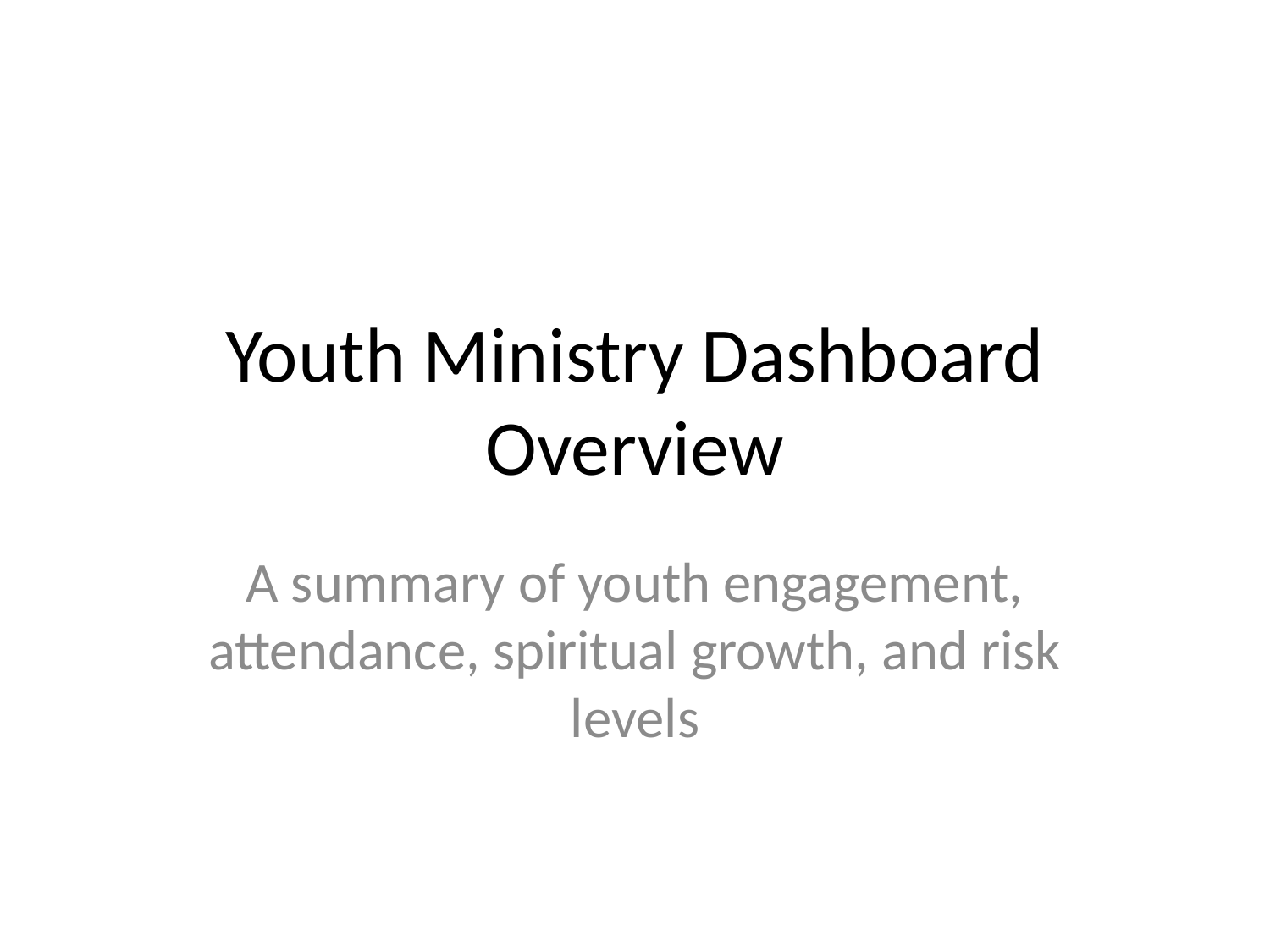

# Youth Ministry Dashboard Overview
A summary of youth engagement, attendance, spiritual growth, and risk levels